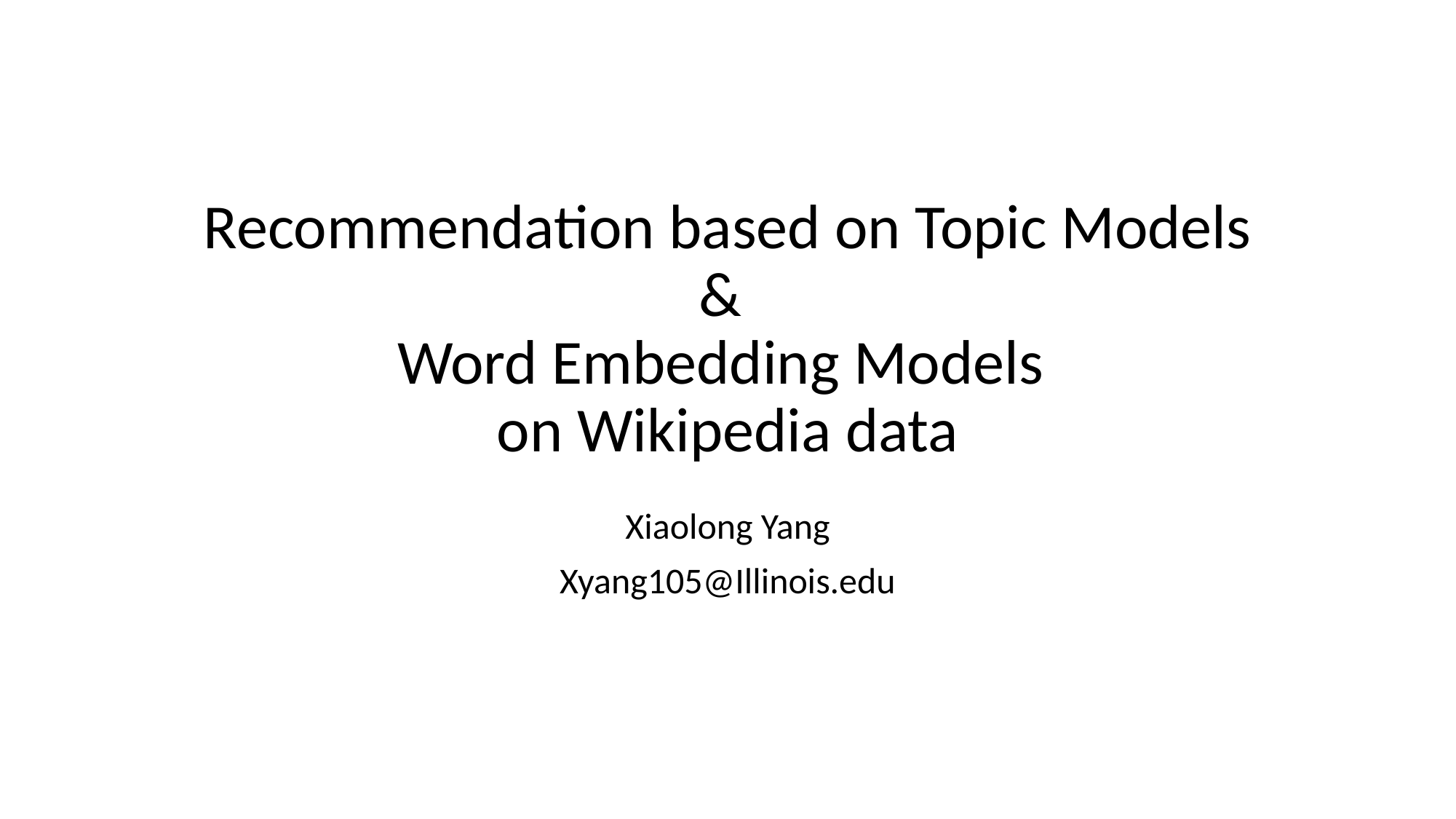

# Recommendation based on Topic Models & Word Embedding Models on Wikipedia data
Xiaolong Yang
Xyang105@Illinois.edu